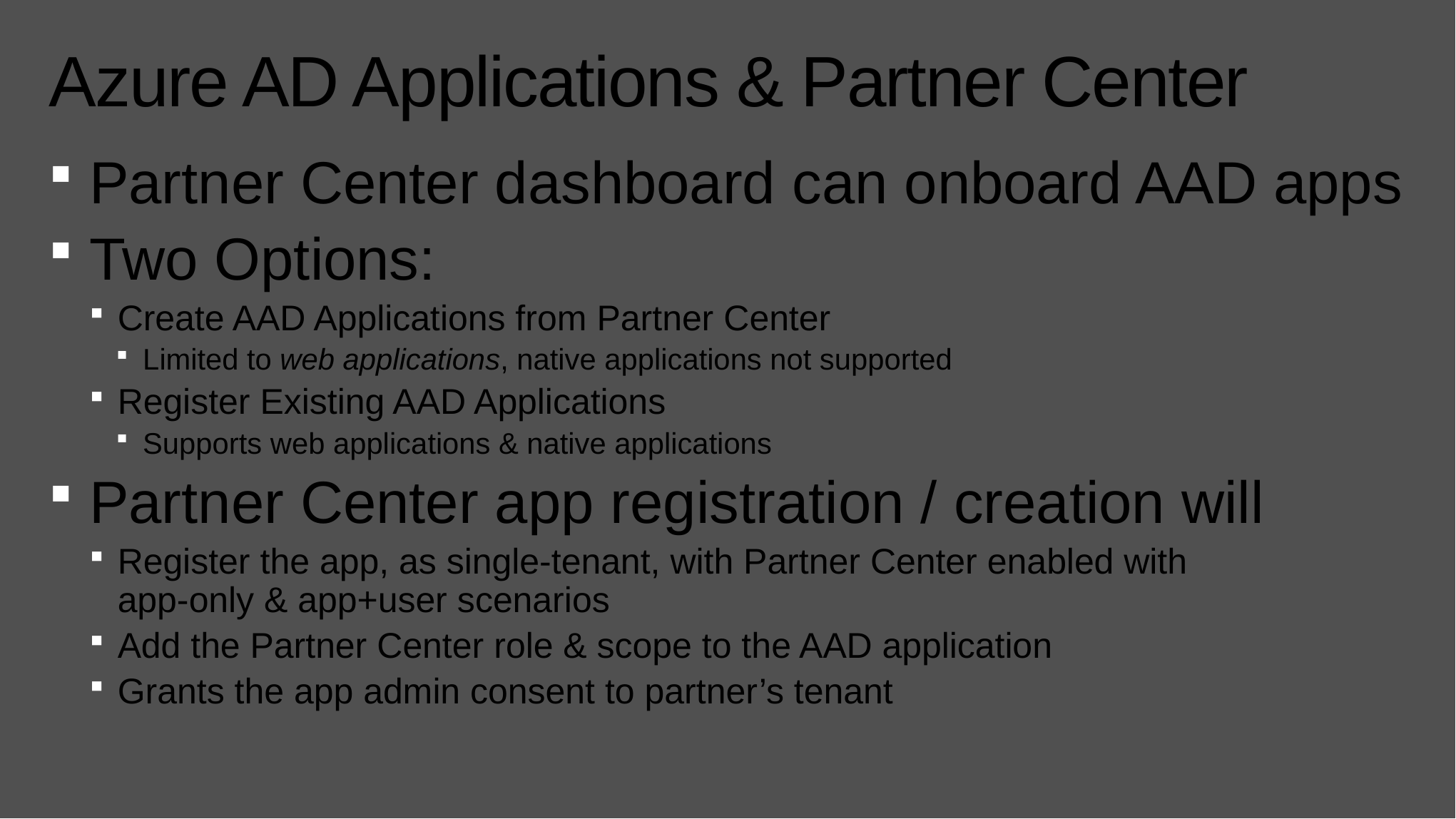

# Azure AD Applications & Partner Center
Partner Center dashboard can onboard AAD apps
Two Options:
Create AAD Applications from Partner Center
Limited to web applications, native applications not supported
Register Existing AAD Applications
Supports web applications & native applications
Partner Center app registration / creation will
Register the app, as single-tenant, with Partner Center enabled with
app-only & app+user scenarios
Add the Partner Center role & scope to the AAD application
Grants the app admin consent to partner’s tenant